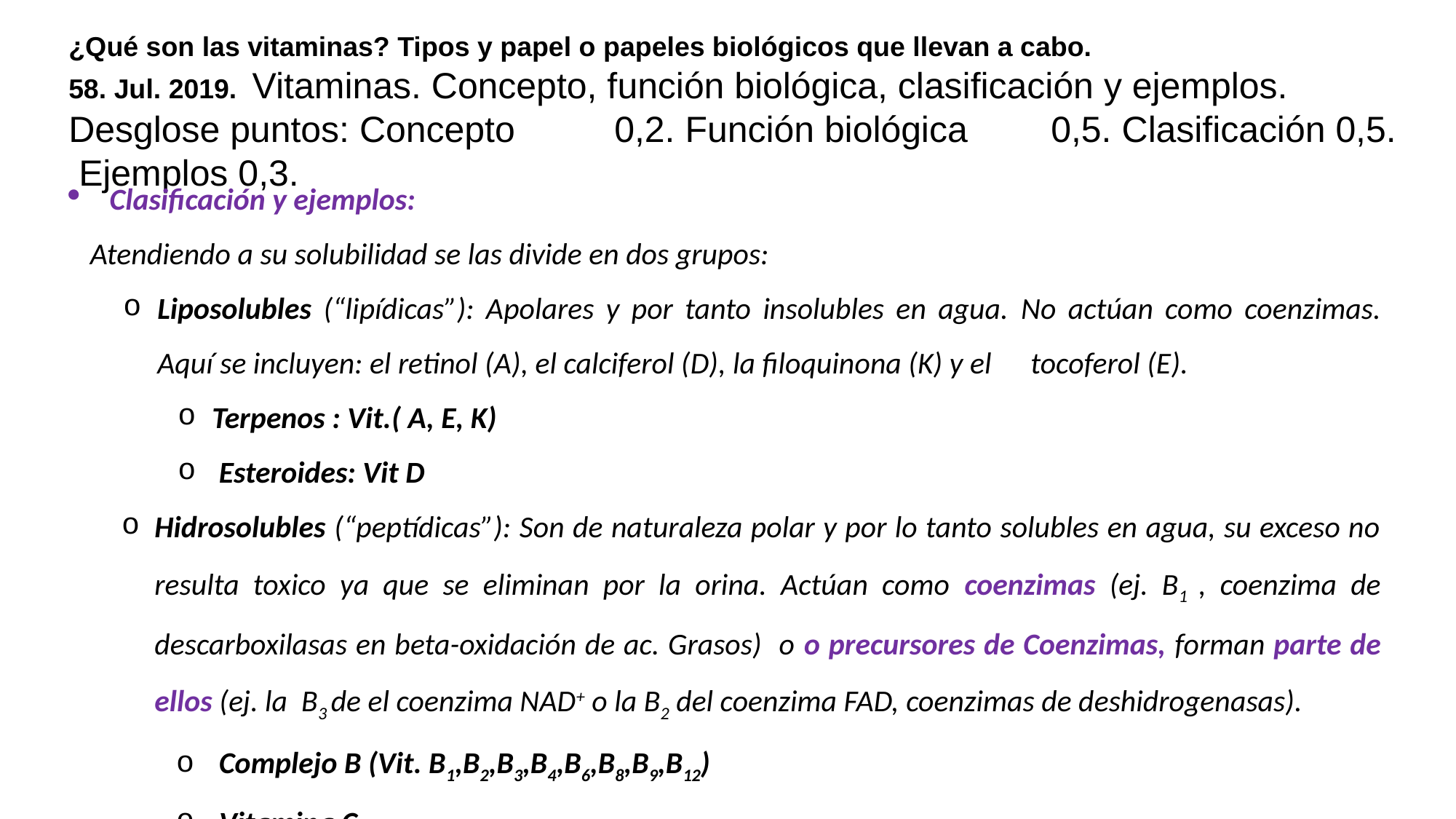

¿Qué son las vitaminas? Tipos y papel o papeles biológicos que llevan a cabo.
58. Jul. 2019.  Vitaminas. Concepto, función biológica, clasificación y ejemplos.
Desglose puntos: Concepto	0,2. Función biológica	0,5. Clasificación 0,5.  Ejemplos 0,3.
Clasificación y ejemplos:
Atendiendo a su solubilidad se las divide en dos grupos:
Liposolubles (“lipídicas”): Apolares y por tanto insolubles en agua. No actúan como coenzimas. Aquí se incluyen: el retinol (A), el calciferol (D), la filoquinona (K) y el 	tocoferol (E).
Terpenos : Vit.( A, E, K)
 Esteroides: Vit D
Hidrosolubles (“peptídicas”): Son de naturaleza polar y por lo tanto solubles en agua, su exceso no resulta toxico ya que se eliminan por la orina. Actúan como coenzimas (ej. B1 , coenzima de descarboxilasas en beta-oxidación de ac. Grasos)  o o precursores de Coenzimas, forman parte de ellos (ej. la  B3 de el coenzima NAD+ o la B2 del coenzima FAD, coenzimas de deshidrogenasas).
Complejo B (Vit. B1,B2,B3,B4,B6,B8,B9,B12)
Vitamina C.